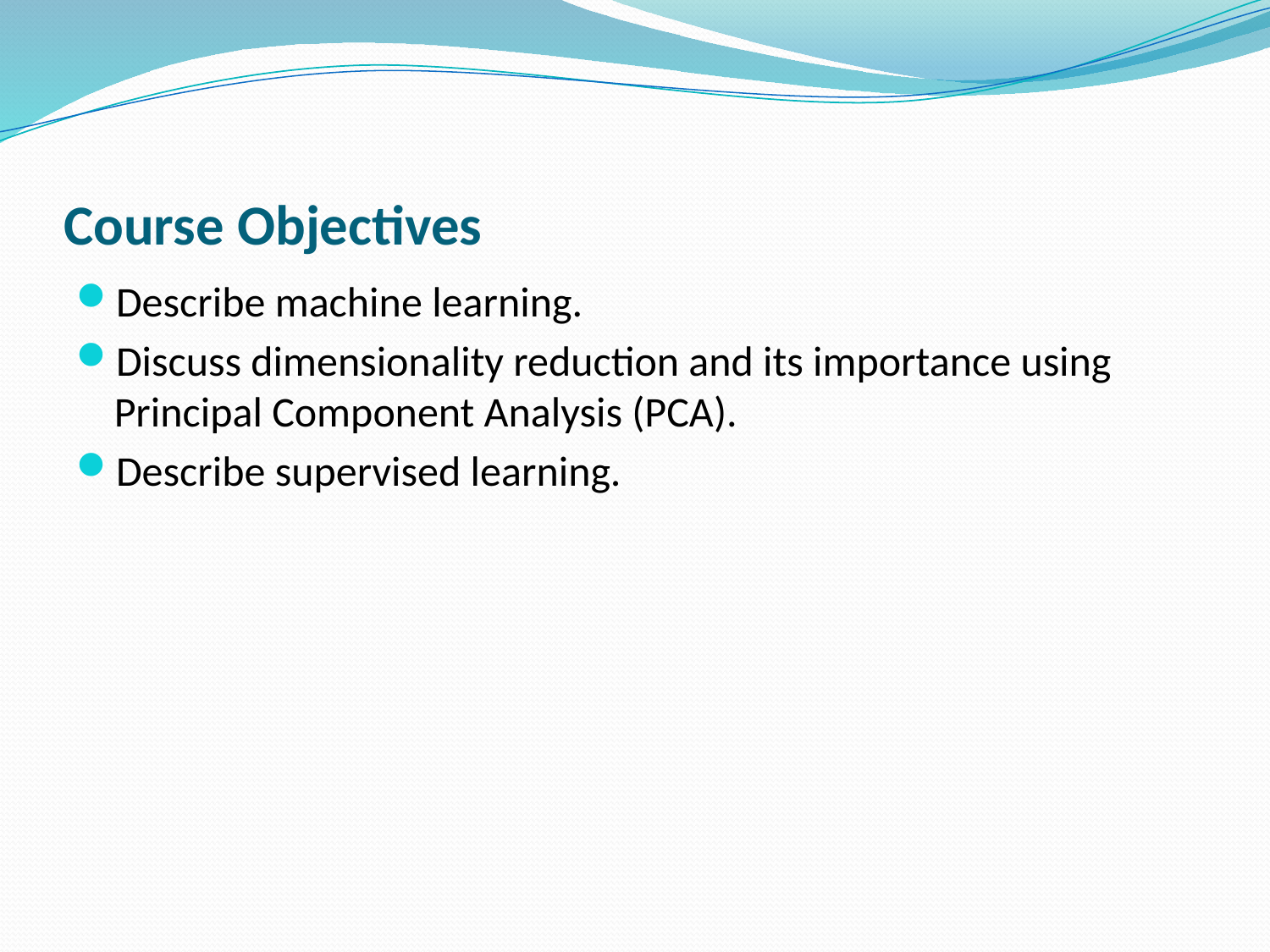

# Course Objectives
Describe machine learning.
Discuss dimensionality reduction and its importance using Principal Component Analysis (PCA).
Describe supervised learning.